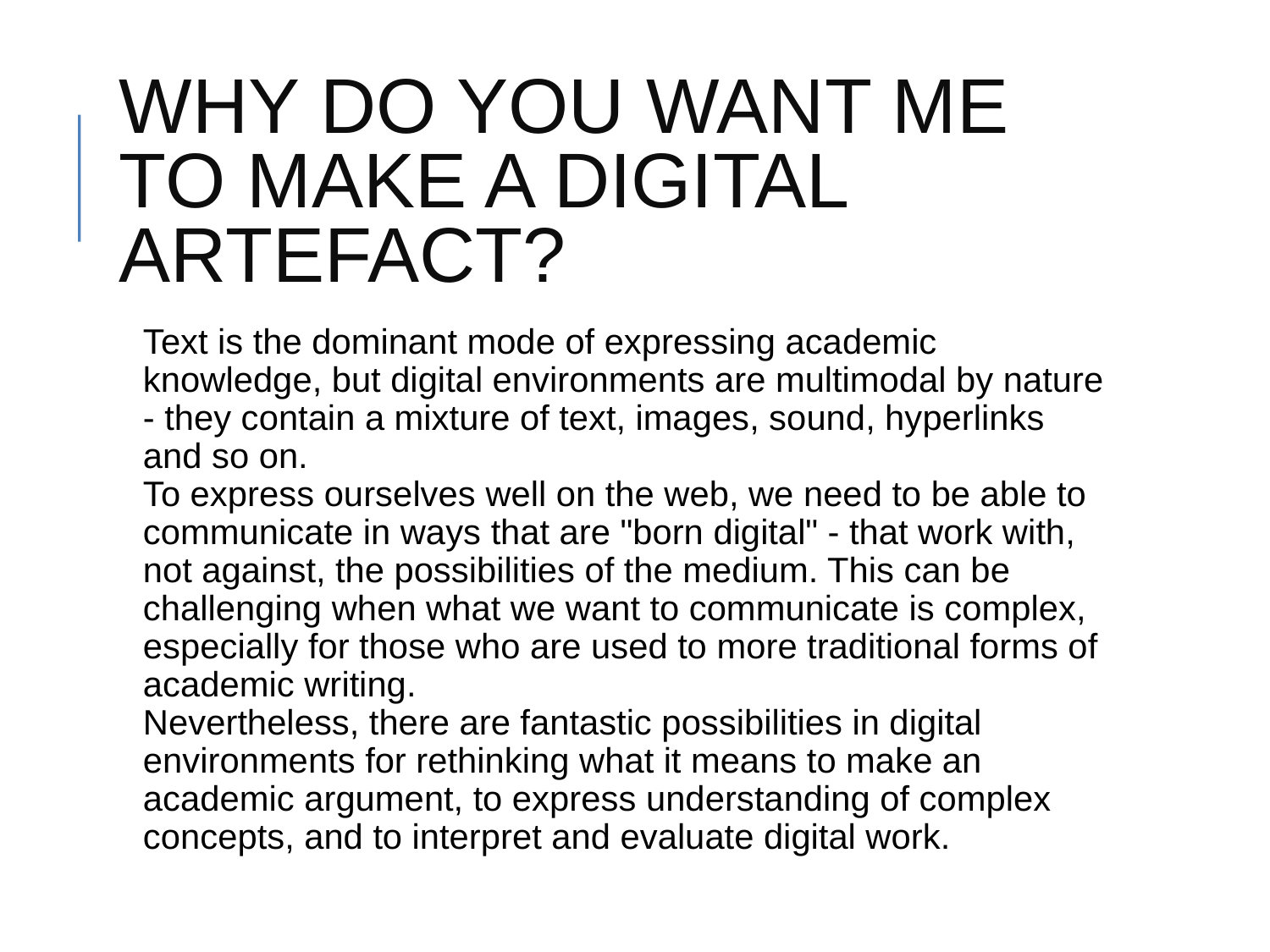

Why do you want me to make a digital artefact?
Text is the dominant mode of expressing academic knowledge, but digital environments are multimodal by nature - they contain a mixture of text, images, sound, hyperlinks and so on.
To express ourselves well on the web, we need to be able to communicate in ways that are "born digital" - that work with, not against, the possibilities of the medium. This can be challenging when what we want to communicate is complex, especially for those who are used to more traditional forms of academic writing.
Nevertheless, there are fantastic possibilities in digital environments for rethinking what it means to make an academic argument, to express understanding of complex concepts, and to interpret and evaluate digital work.